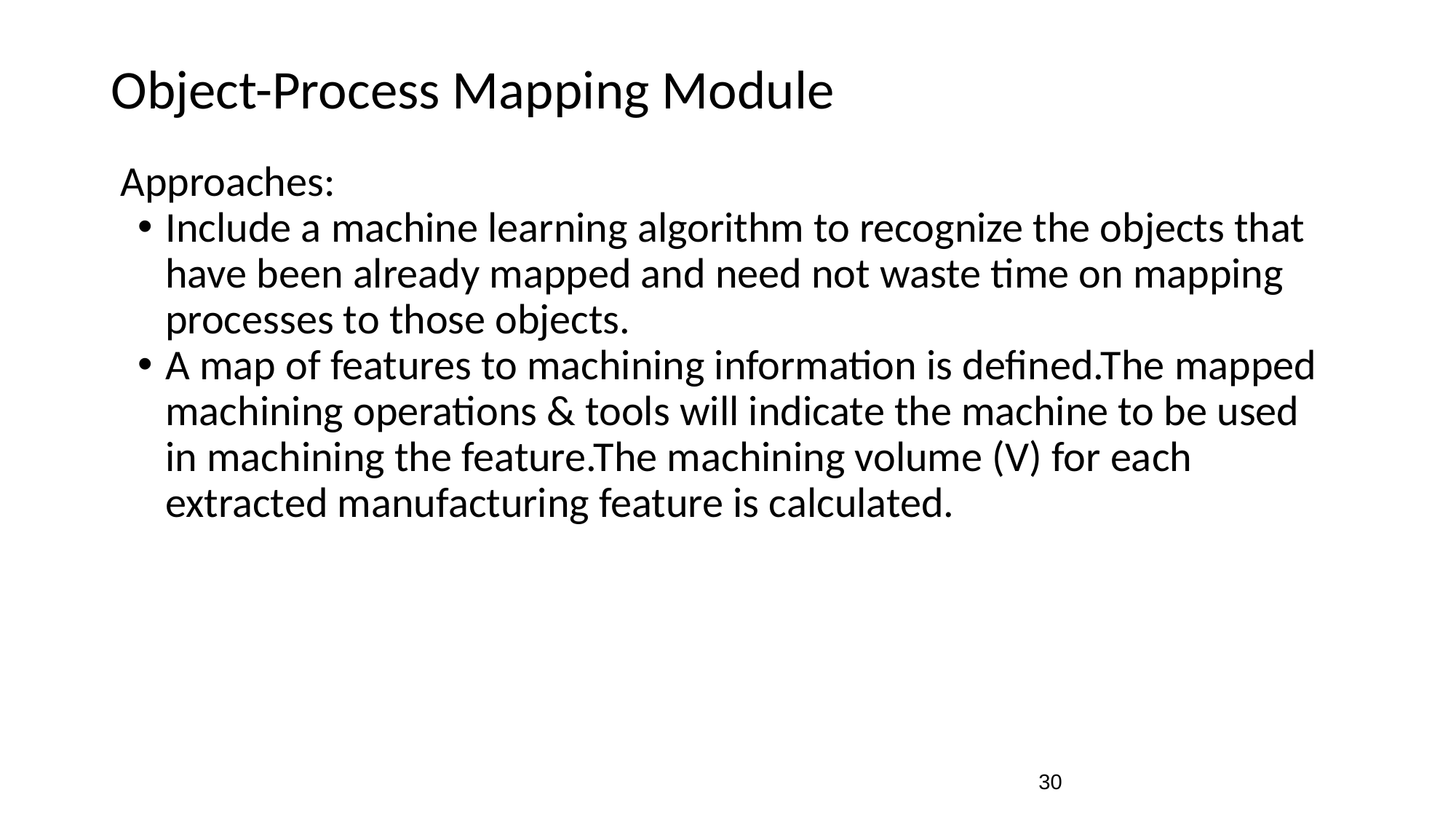

# Object-Process Mapping Module
 Approaches:
Include a machine learning algorithm to recognize the objects that have been already mapped and need not waste time on mapping processes to those objects.
A map of features to machining information is defined.The mapped machining operations & tools will indicate the machine to be used in machining the feature.The machining volume (V) for each extracted manufacturing feature is calculated.

30